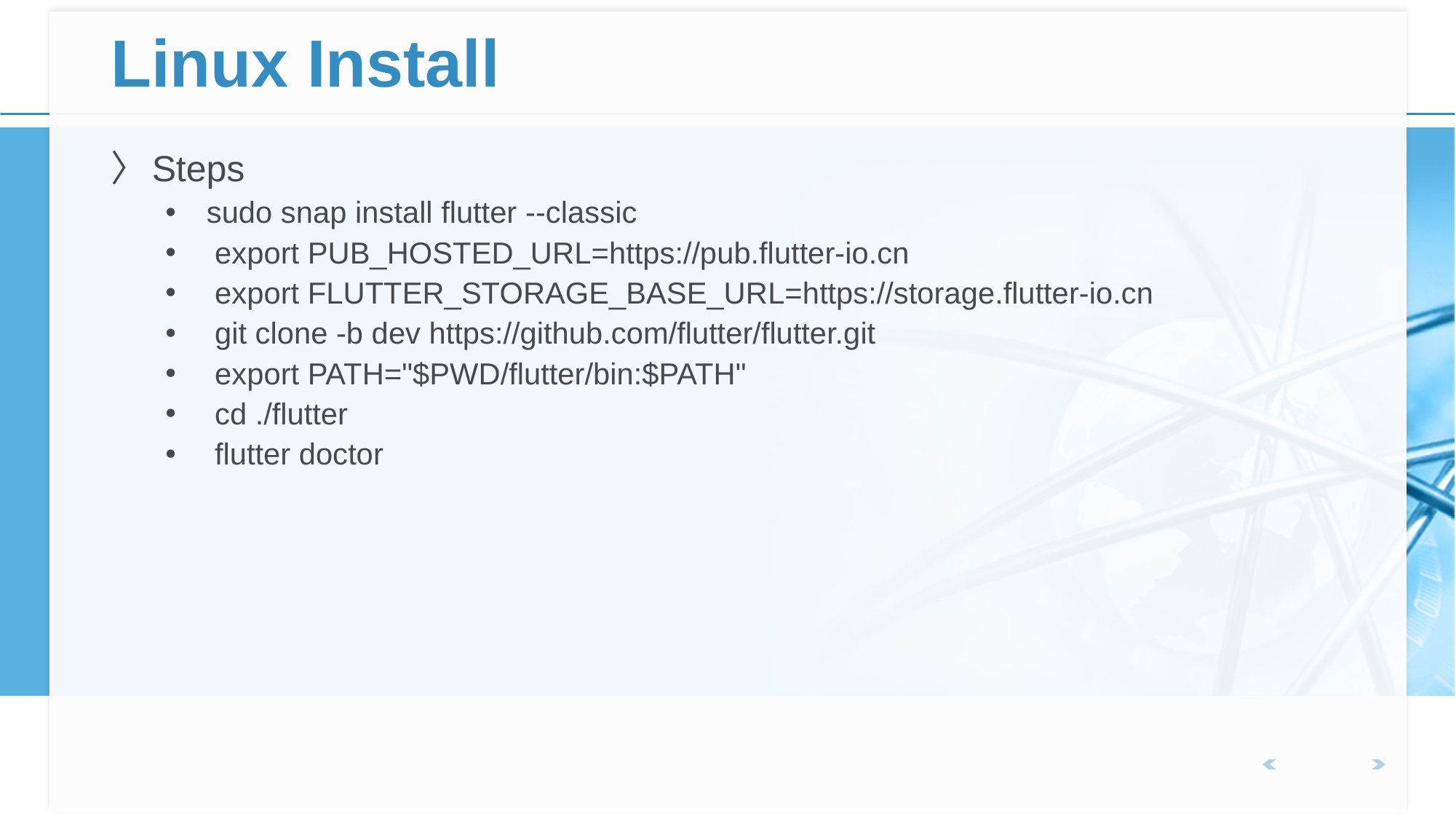

# Linux Install
Steps
sudo snap install flutter --classic
 export PUB_HOSTED_URL=https://pub.flutter-io.cn
 export FLUTTER_STORAGE_BASE_URL=https://storage.flutter-io.cn
 git clone -b dev https://github.com/flutter/flutter.git
 export PATH="$PWD/flutter/bin:$PATH"
 cd ./flutter
 flutter doctor